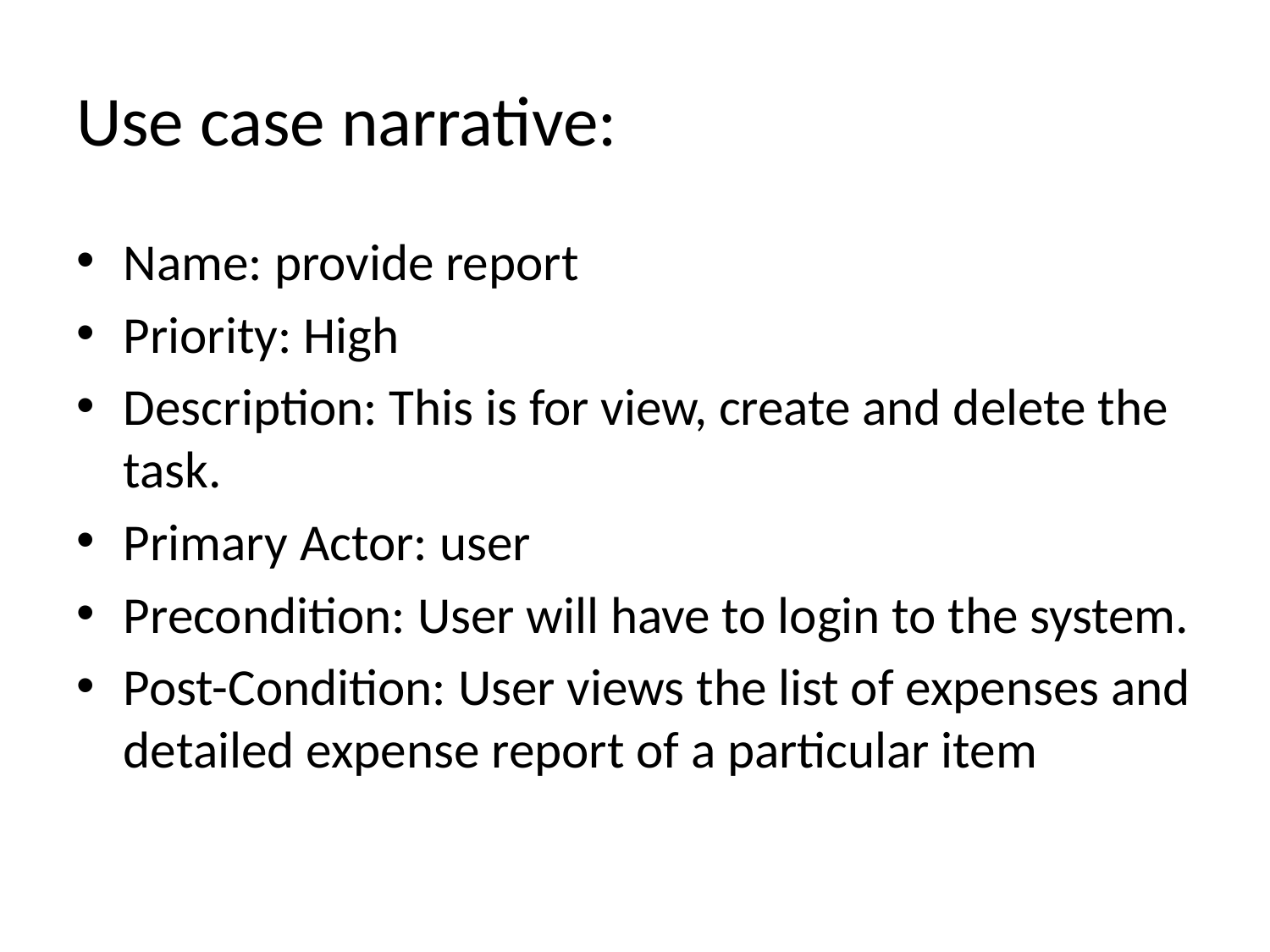

# Use case narrative:
Name: provide report
Priority: High
Description: This is for view, create and delete the task.
Primary Actor: user
Precondition: User will have to login to the system.
Post-Condition: User views the list of expenses and detailed expense report of a particular item